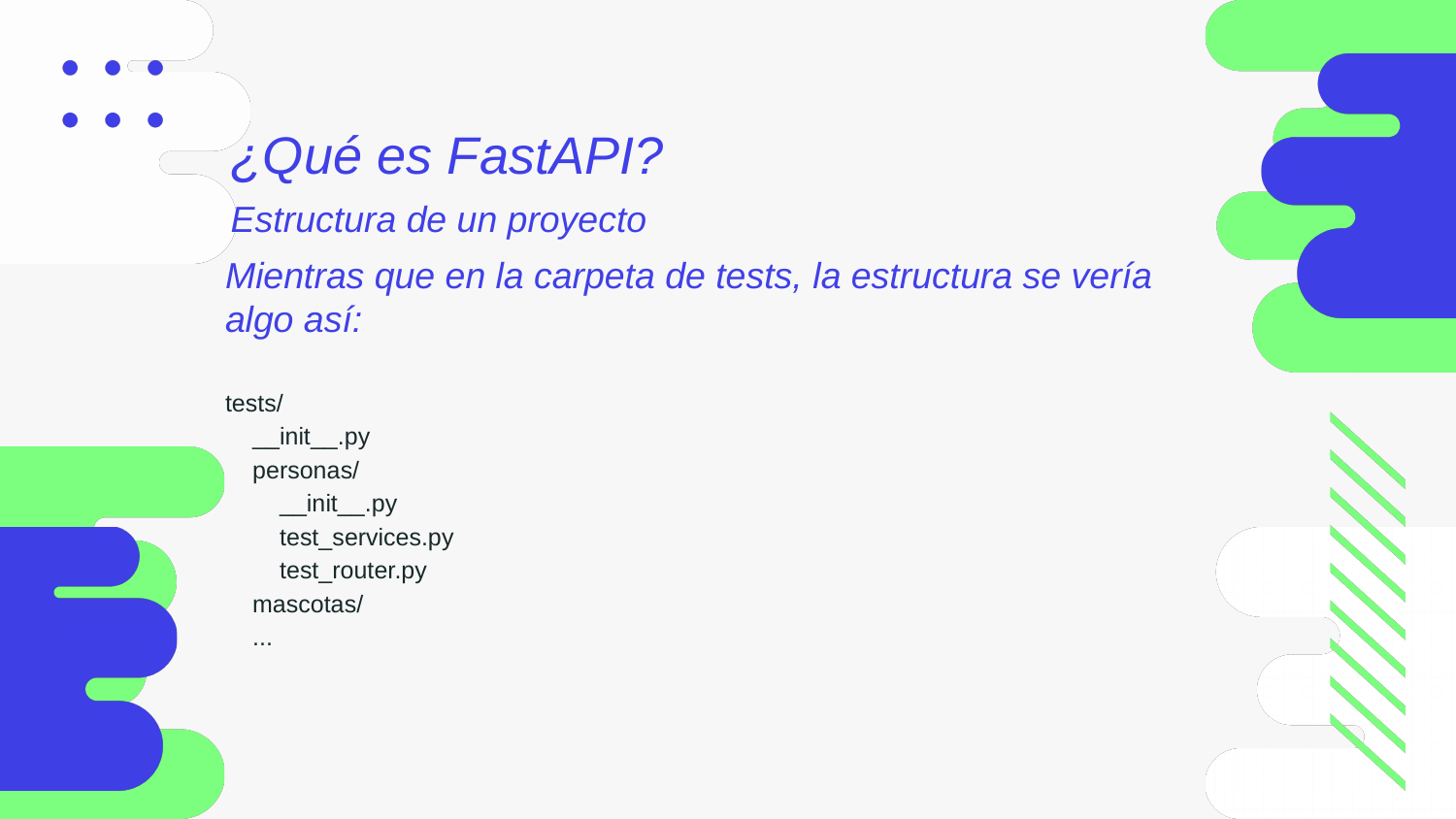

¿Qué es FastAPI?
Estructura de un proyecto
Mientras que en la carpeta de tests, la estructura se vería algo así:

tests/
    __init__.py
    personas/
        __init__.py
        test_services.py
        test_router.py
    mascotas/
    ...